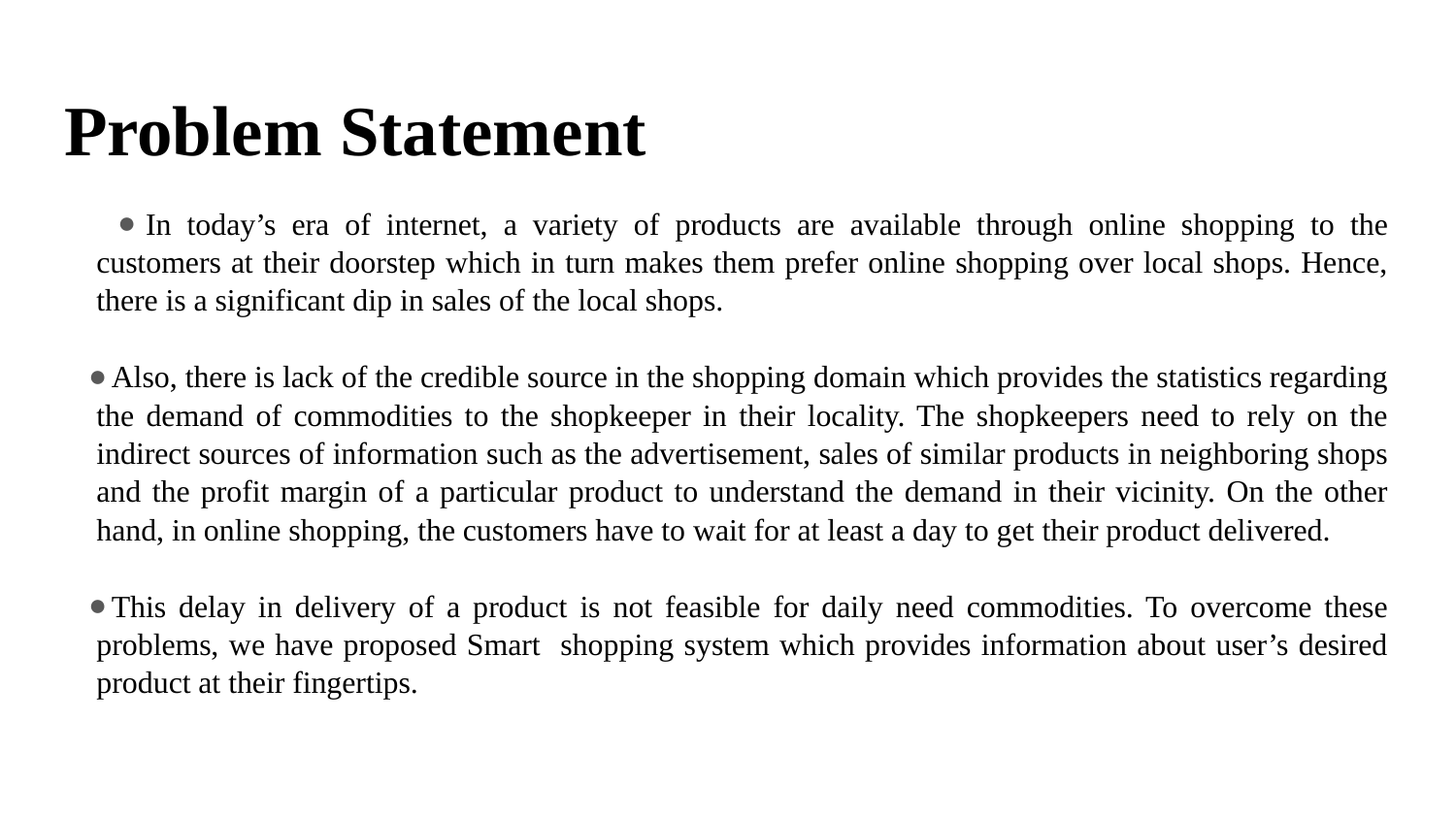

# Problem Statement
In today’s era of internet, a variety of products are available through online shopping to the customers at their doorstep which in turn makes them prefer online shopping over local shops. Hence, there is a significant dip in sales of the local shops.

Also, there is lack of the credible source in the shopping domain which provides the statistics regarding the demand of commodities to the shopkeeper in their locality. The shopkeepers need to rely on the indirect sources of information such as the advertisement, sales of similar products in neighboring shops and the profit margin of a particular product to understand the demand in their vicinity. On the other hand, in online shopping, the customers have to wait for at least a day to get their product delivered.

This delay in delivery of a product is not feasible for daily need commodities. To overcome these problems, we have proposed Smart  shopping system which provides information about user’s desired product at their fingertips.